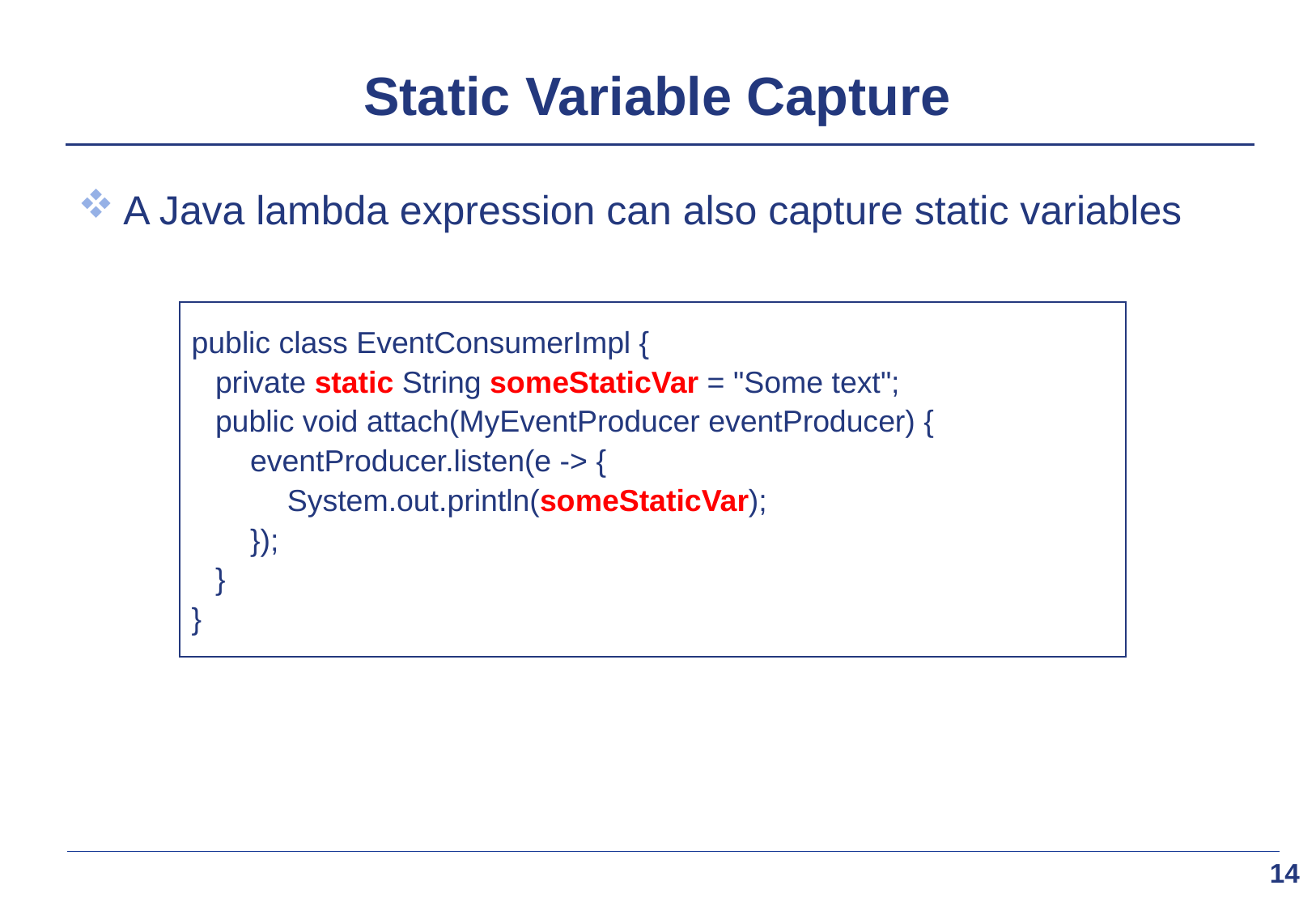

# Static Variable Capture
A Java lambda expression can also capture static variables
public class EventConsumerImpl {
	private static String someStaticVar = "Some text";
	public void attach(MyEventProducer eventProducer) {
		eventProducer.listen(e -> {
			System.out.println(someStaticVar);
		});
	}
}